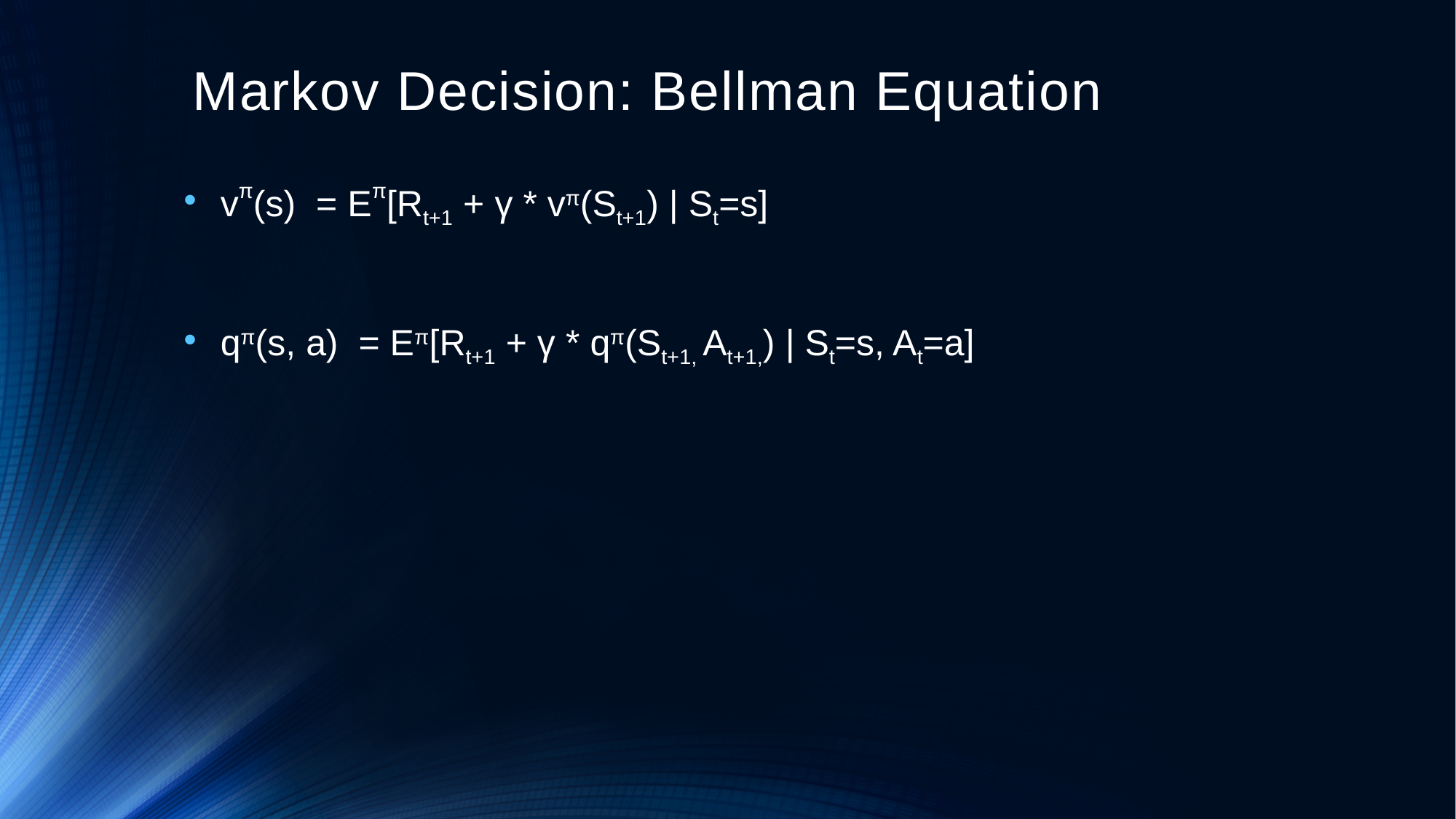

# Markov Decision: Bellman Equation
 vπ(s)  = Eπ[Rt+1 + γ * vπ(St+1) | St=s]

 qπ(s, a)  = Eπ[Rt+1 + γ * qπ(St+1, At+1,) | St=s, At=a]